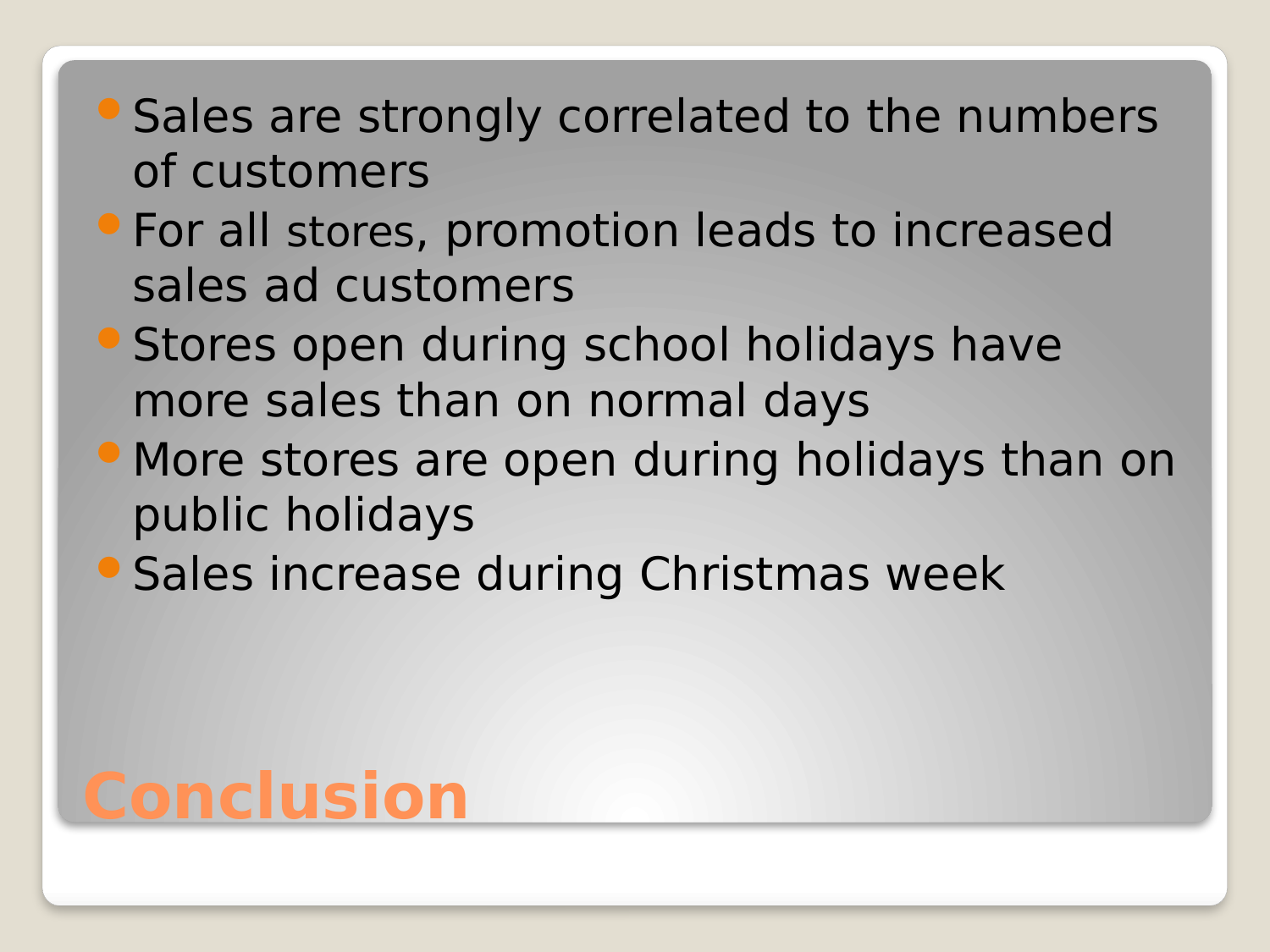

Sales are strongly correlated to the numbers of customers
For all stores, promotion leads to increased sales ad customers
Stores open during school holidays have more sales than on normal days
More stores are open during holidays than on public holidays
Sales increase during Christmas week

# Conclusion